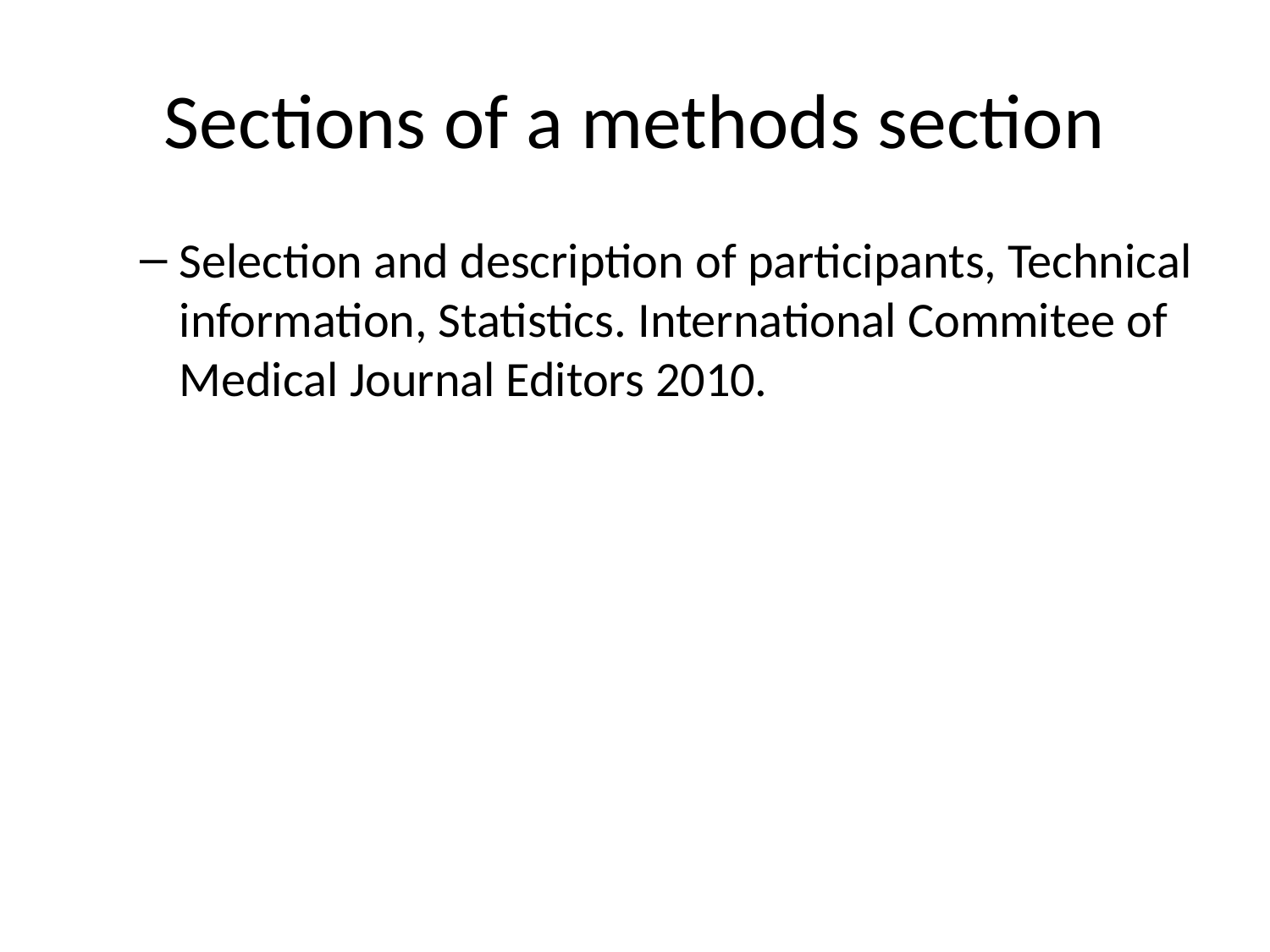

# Sections of a methods section
Selection and description of participants, Technical information, Statistics. International Commitee of Medical Journal Editors 2010.